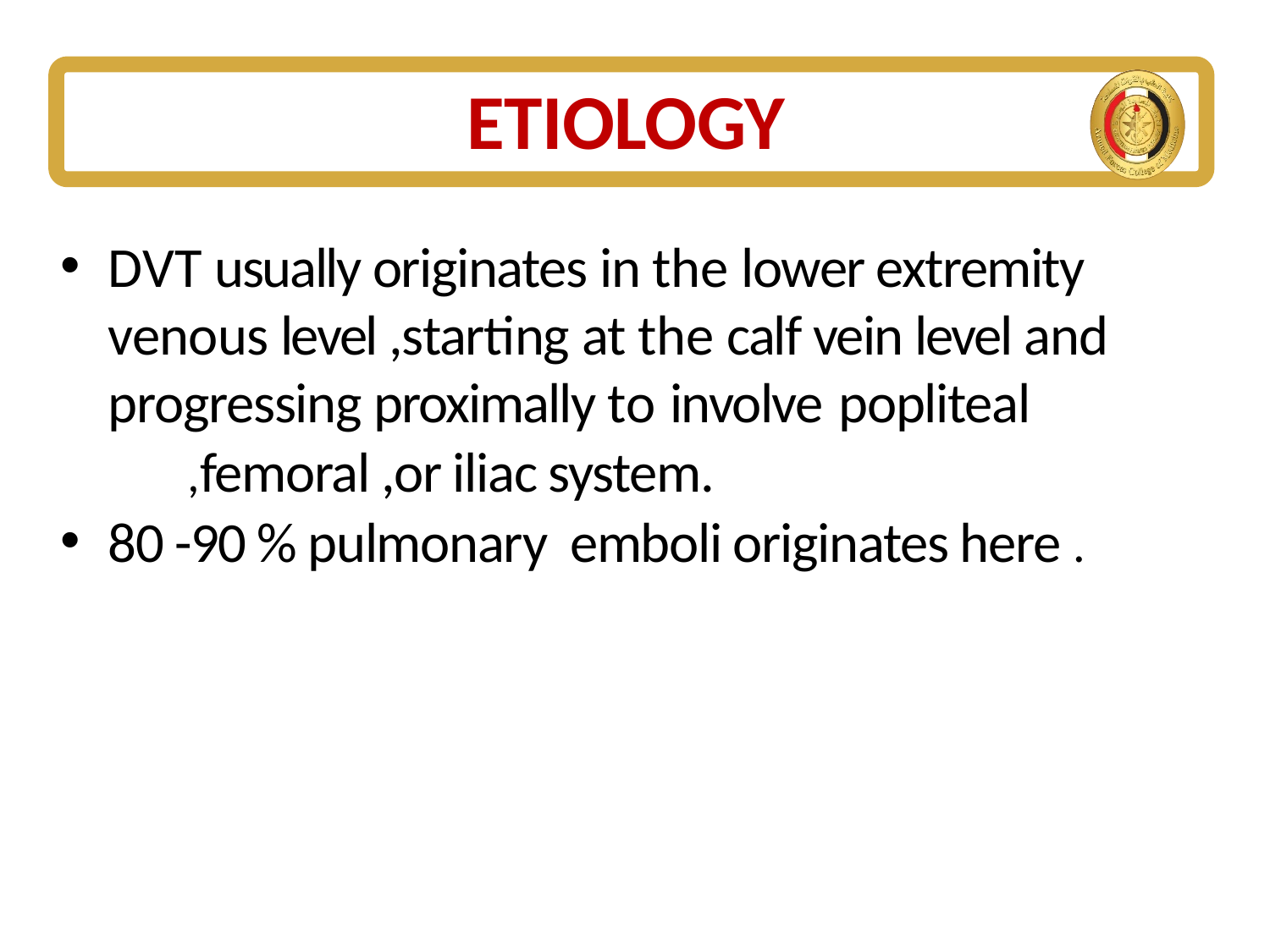

# ETIOLOGY
DVT usually originates in the lower extremity  venous level ,starting at the calf vein level and  progressing proximally to involve popliteal
  	,femoral ,or iliac system.
80 -90 % pulmonary  emboli originates here .